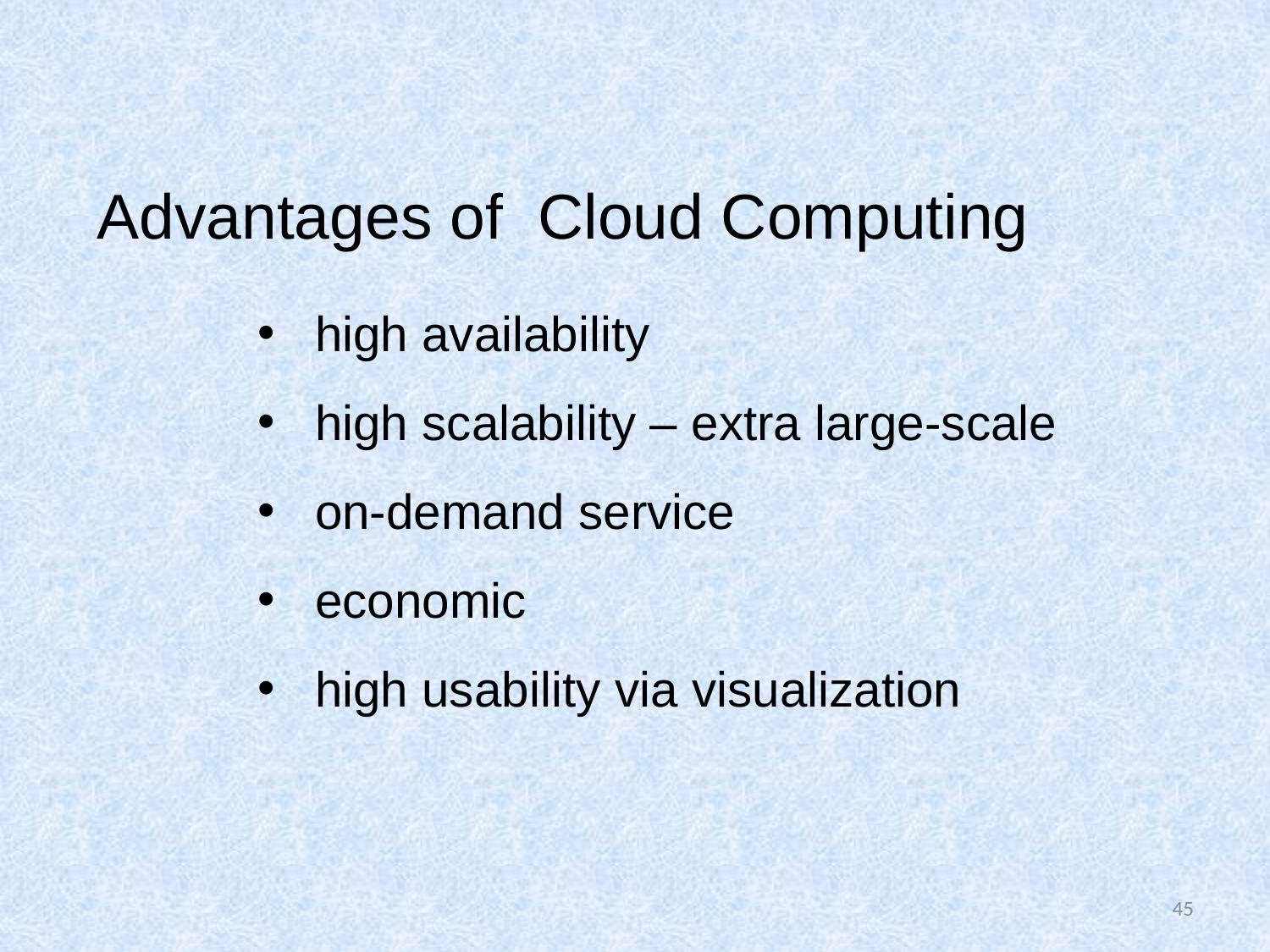

Advantages of  Cloud Computing
  high availability
  high scalability – extra large-scale
  on-demand service
  economic
  high usability via visualization
45